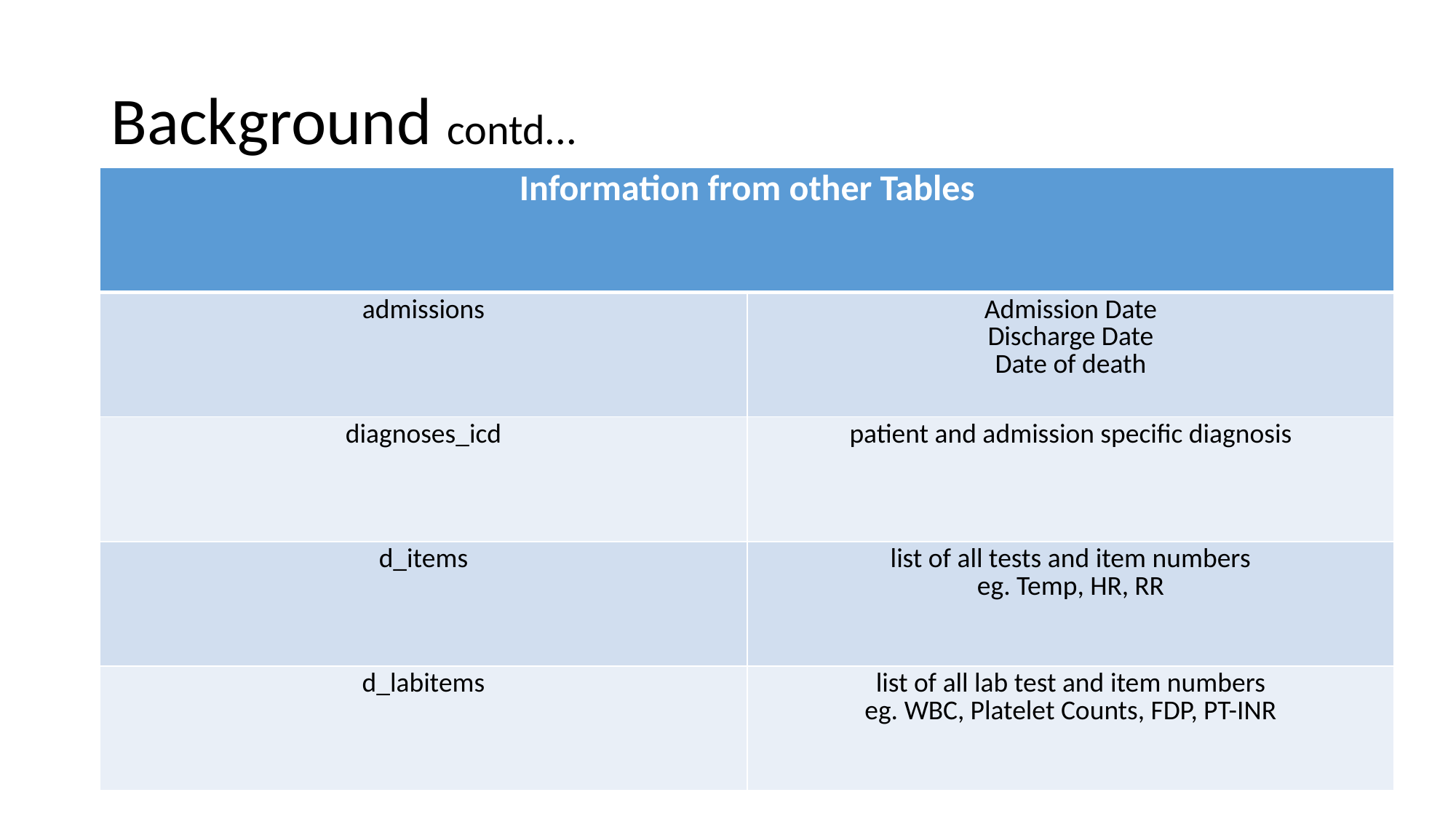

# Background contd...
| Information from other Tables |  |
| --- | --- |
| admissions | Admission Date Discharge Date Date of death |
| diagnoses\_icd | patient and admission specific diagnosis |
| d\_items | list of all tests and item numbers eg. Temp, HR, RR |
| d\_labitems | list of all lab test and item numbers eg. WBC, Platelet Counts, FDP, PT-INR |